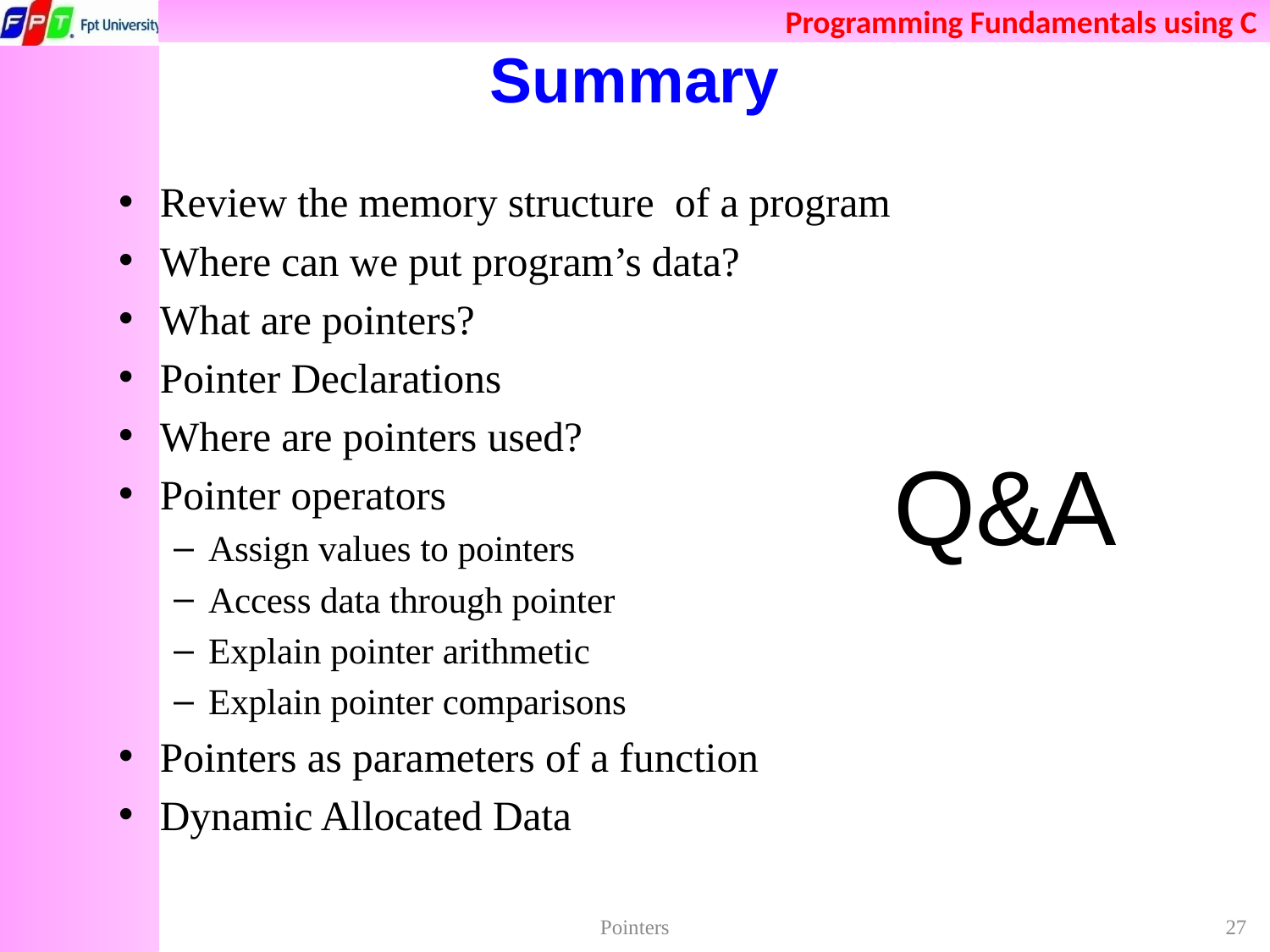

# Summary
Review the memory structure  of a program
Where can we put program’s data?
What are pointers?
Pointer Declarations
Where are pointers used?
Pointer operators
Assign values to pointers
Access data through pointer
Explain pointer arithmetic
Explain pointer comparisons
Pointers as parameters of a function
Dynamic Allocated Data
Q&A

Pointers
27